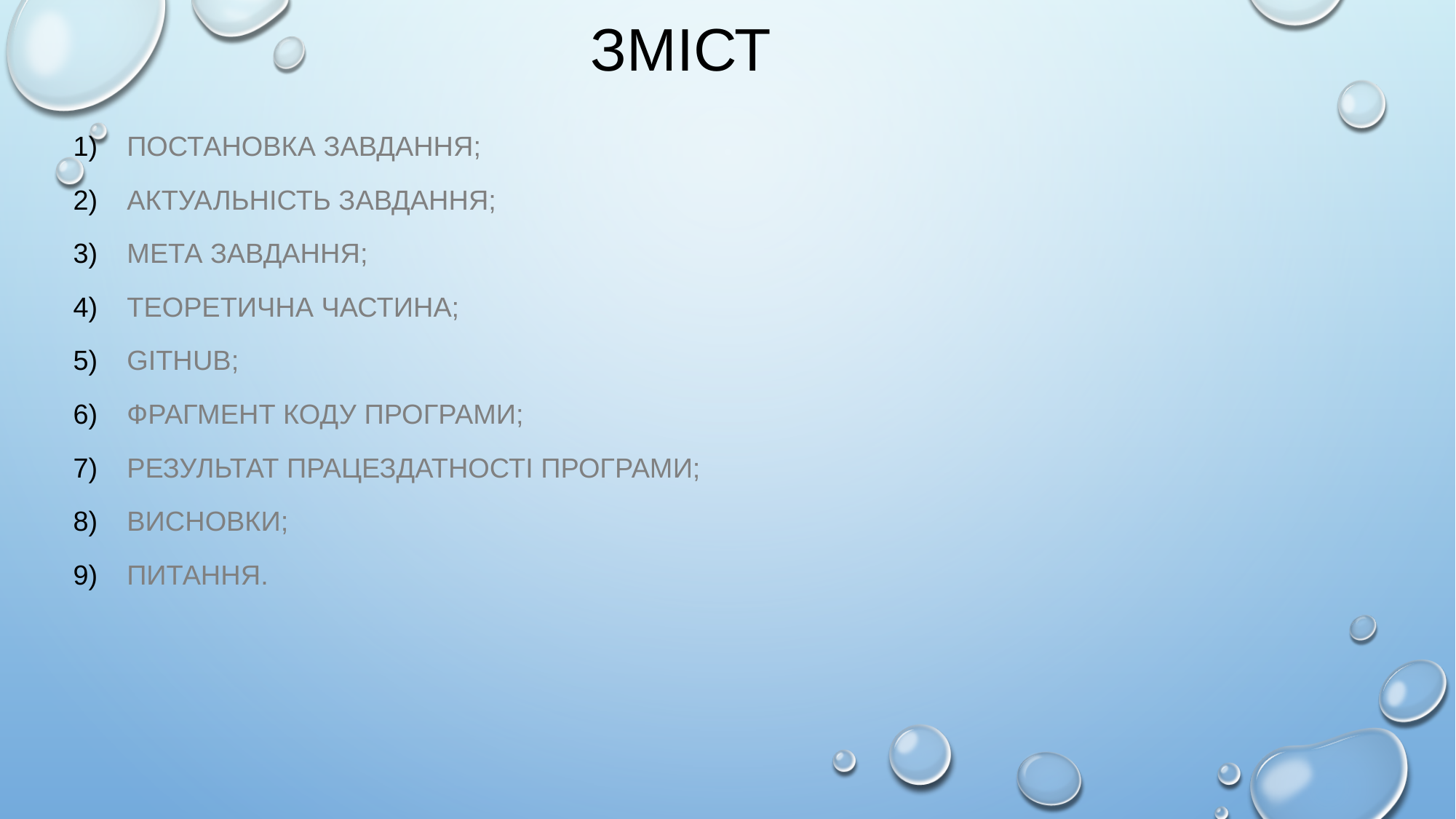

# Зміст
Постановка завдання;
Актуальність завдання;
Мета завдання;
Теоретична частина;
Github;
Фрагмент Коду програми;
Результат працездатності програми;
Висновки;
Питання.